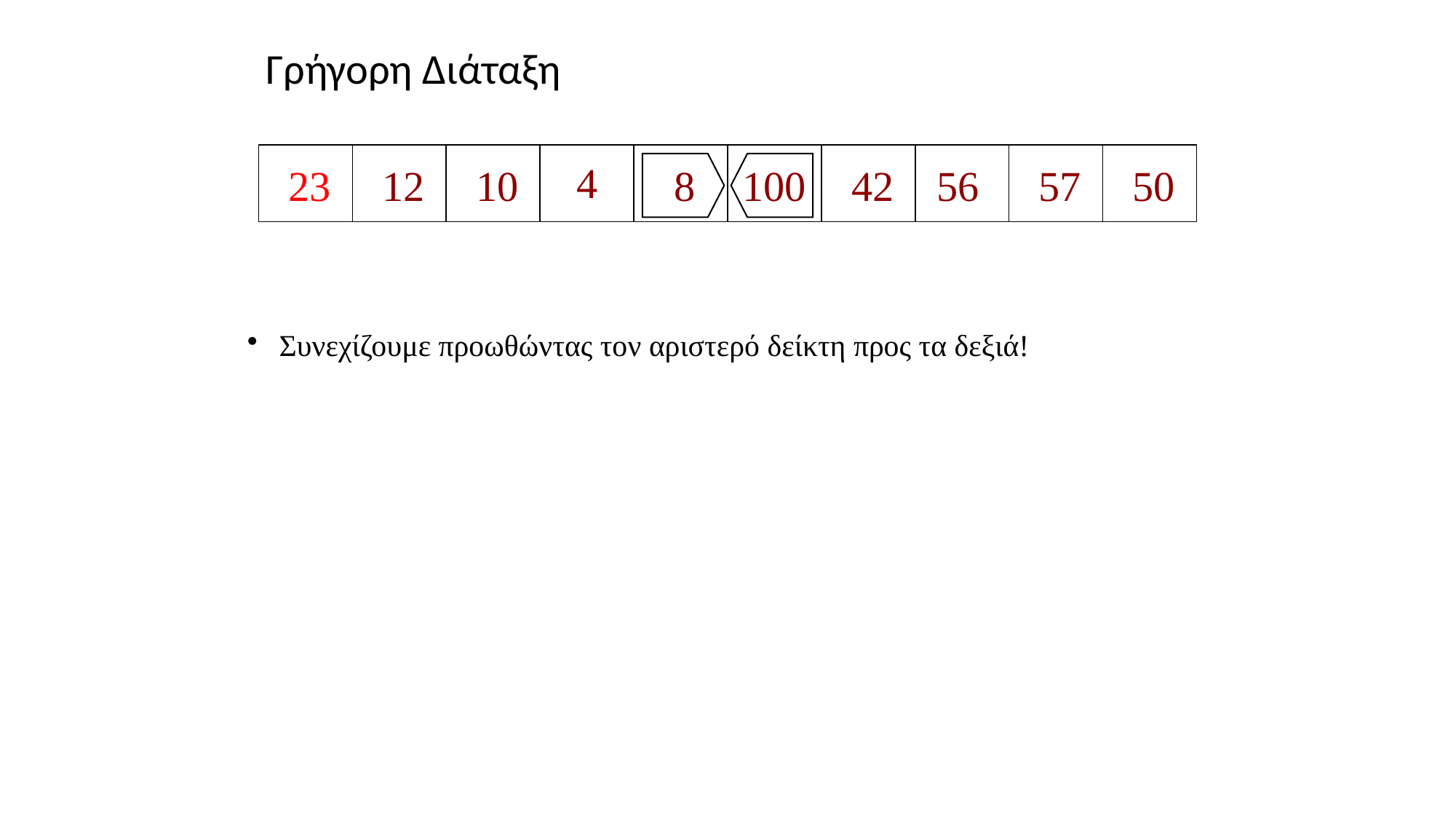

# Γρήγορη Διάταξη

4
23
12
10
8
100
42
56
57
50
Συνεχίζουμε προωθώντας τον αριστερό δείκτη προς τα δεξιά!